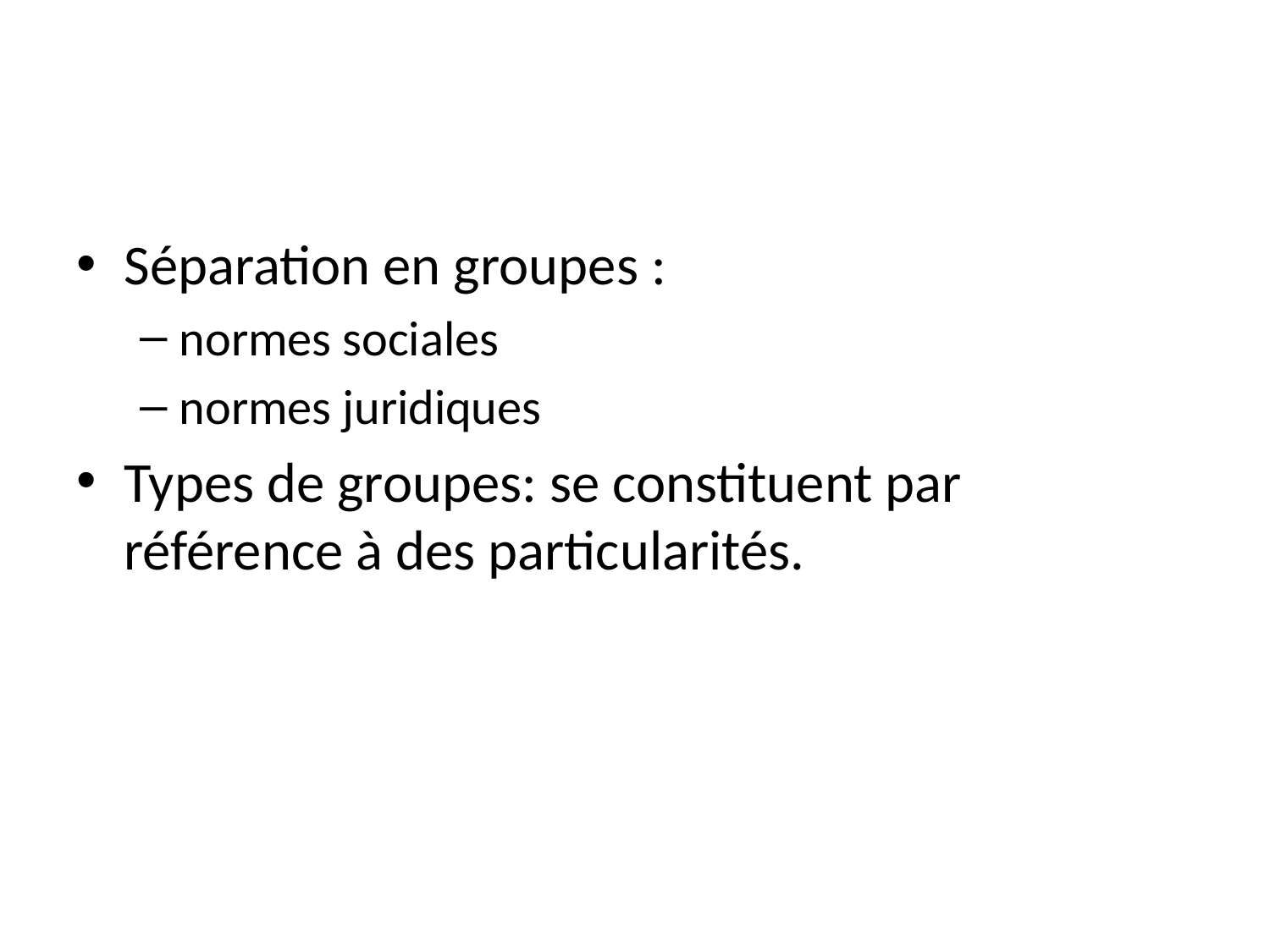

#
Séparation en groupes :
normes sociales
normes juridiques
Types de groupes: se constituent par référence à des particularités.